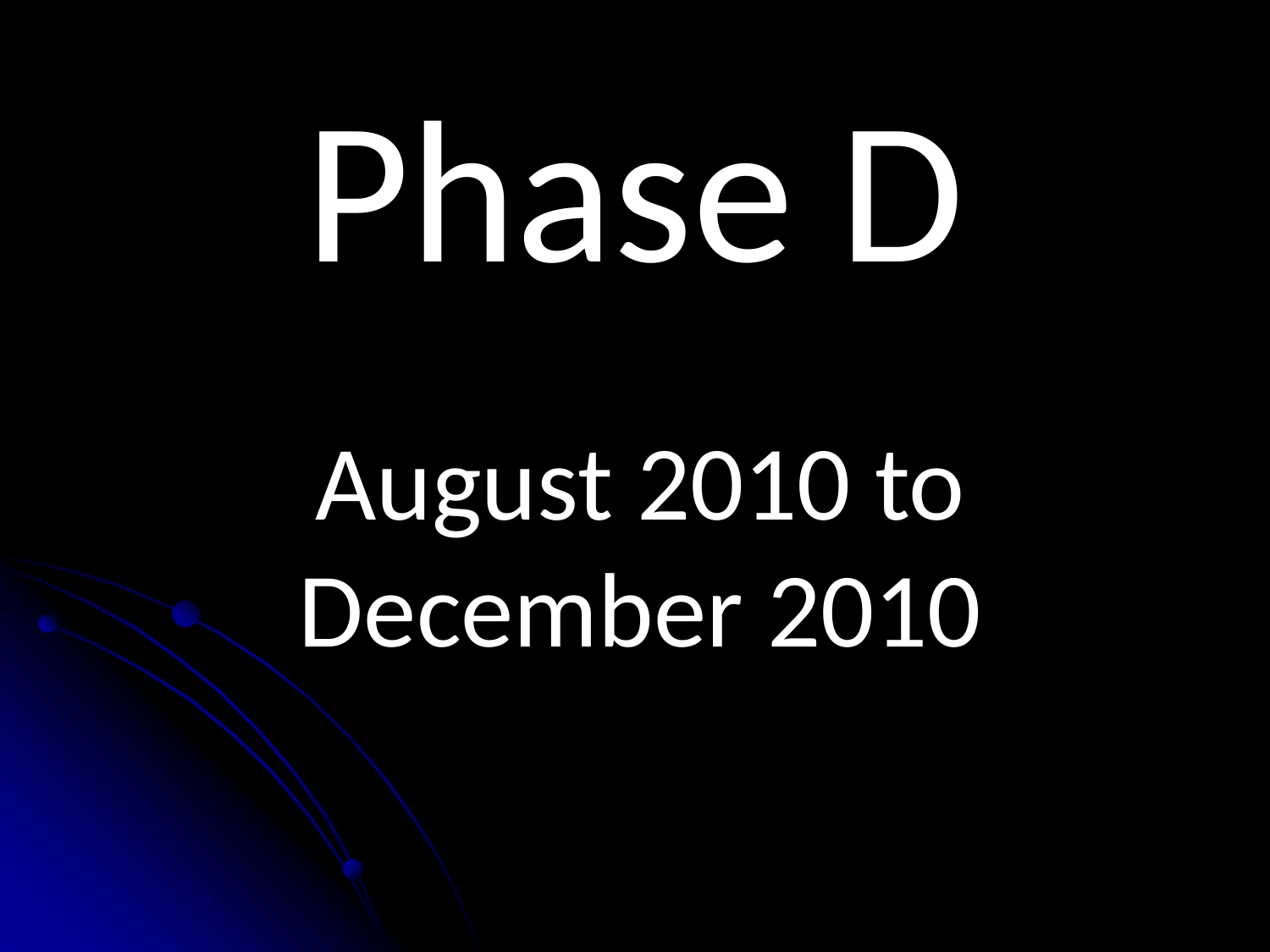

# Phase D
August 2010 to December 2010